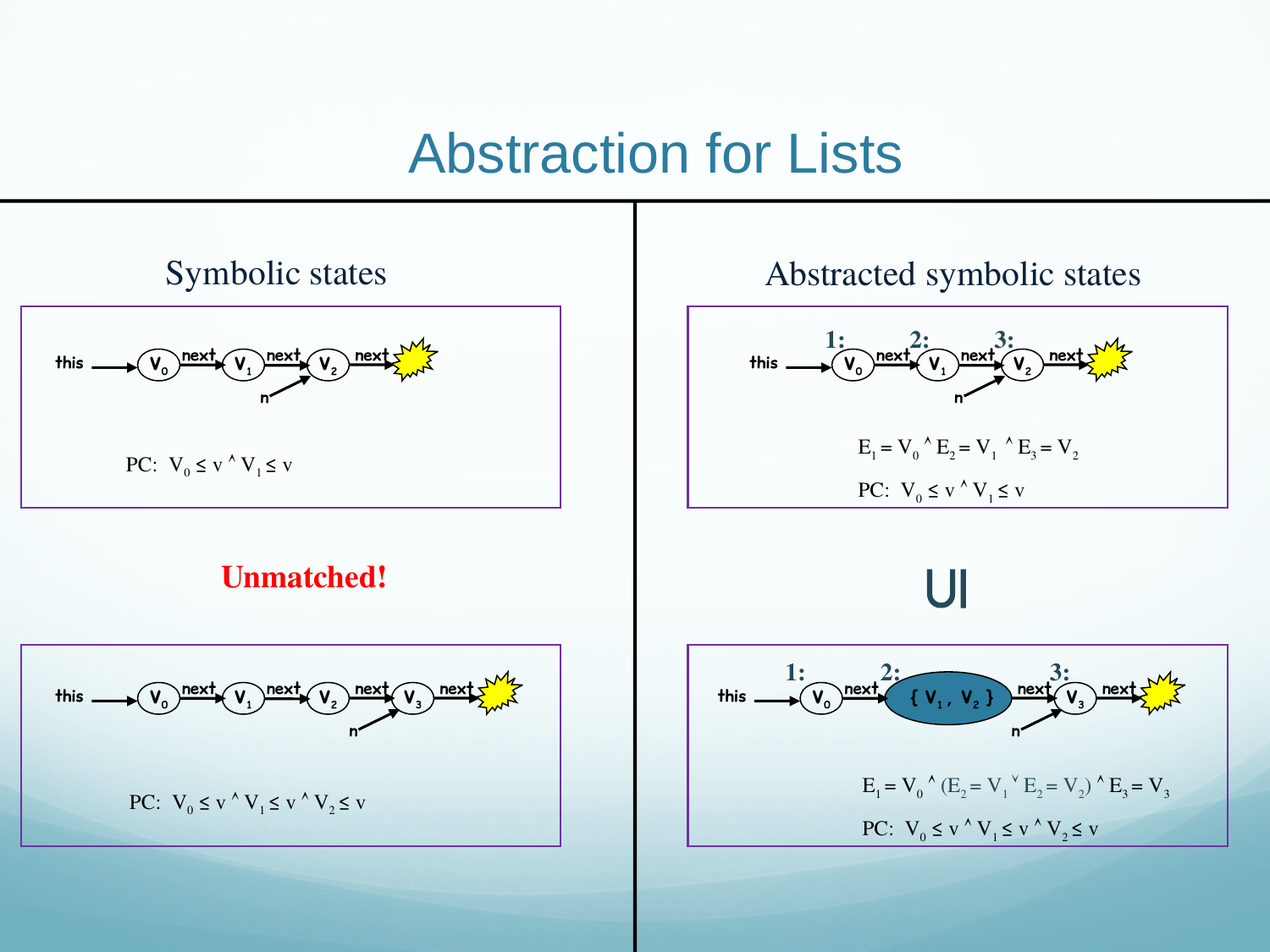

# Abstraction for Lists

Symbolic states
Abstracted symbolic states

1:
2:
3:
next
next
next

this
V0
V1
V2

n

next
next
next

this
V0
V1
V2

n

E1 = V0 ∧ E2 = V1  ∧ E3 = V2
PC:  V0 ≤ v ∧ V1 ≤ v
PC:  V0 ≤ v ∧ V1 ≤ v
⊆
Unmatched!

1:
2:
3:
next
next
next
next

V3

this
V0
V1
V2

n

next

next
next

V3

this
V0
{ V1
, V2 }

n

E1 = V0 ∧ (E2 = V1 ∨ E2 = V2) ∧ E3 = V3
PC:  V0 ≤ v ∧ V1 ≤ v ∧ V2 ≤ v
PC:  V0 ≤ v ∧ V1 ≤ v ∧ V2 ≤ v